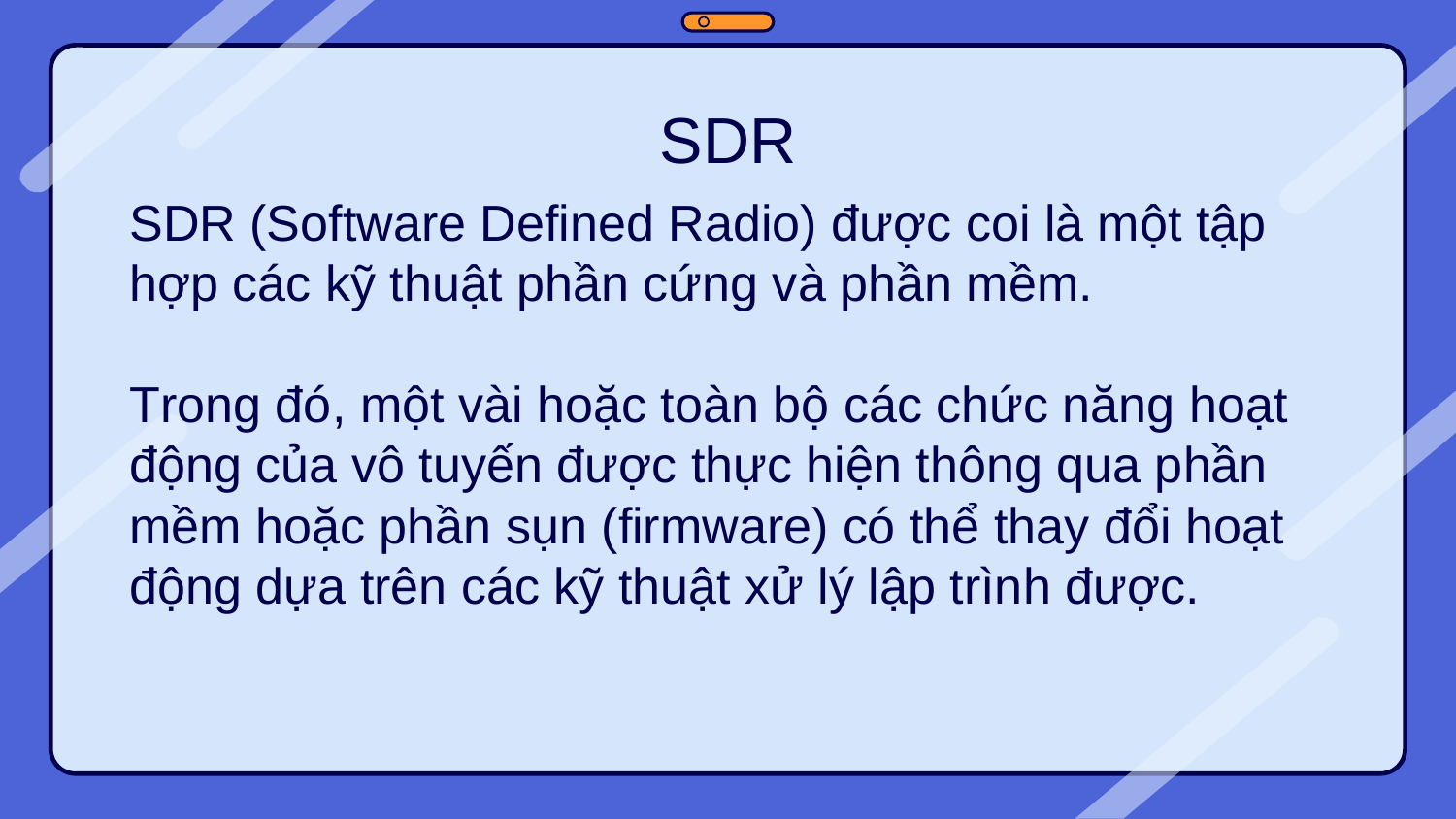

SDR
SDR (Software Defined Radio) được coi là một tập hợp các kỹ thuật phần cứng và phần mềm.

Trong đó, một vài hoặc toàn bộ các chức năng hoạt động của vô tuyến được thực hiện thông qua phần mềm hoặc phần sụn (firmware) có thể thay đổi hoạt động dựa trên các kỹ thuật xử lý lập trình được.